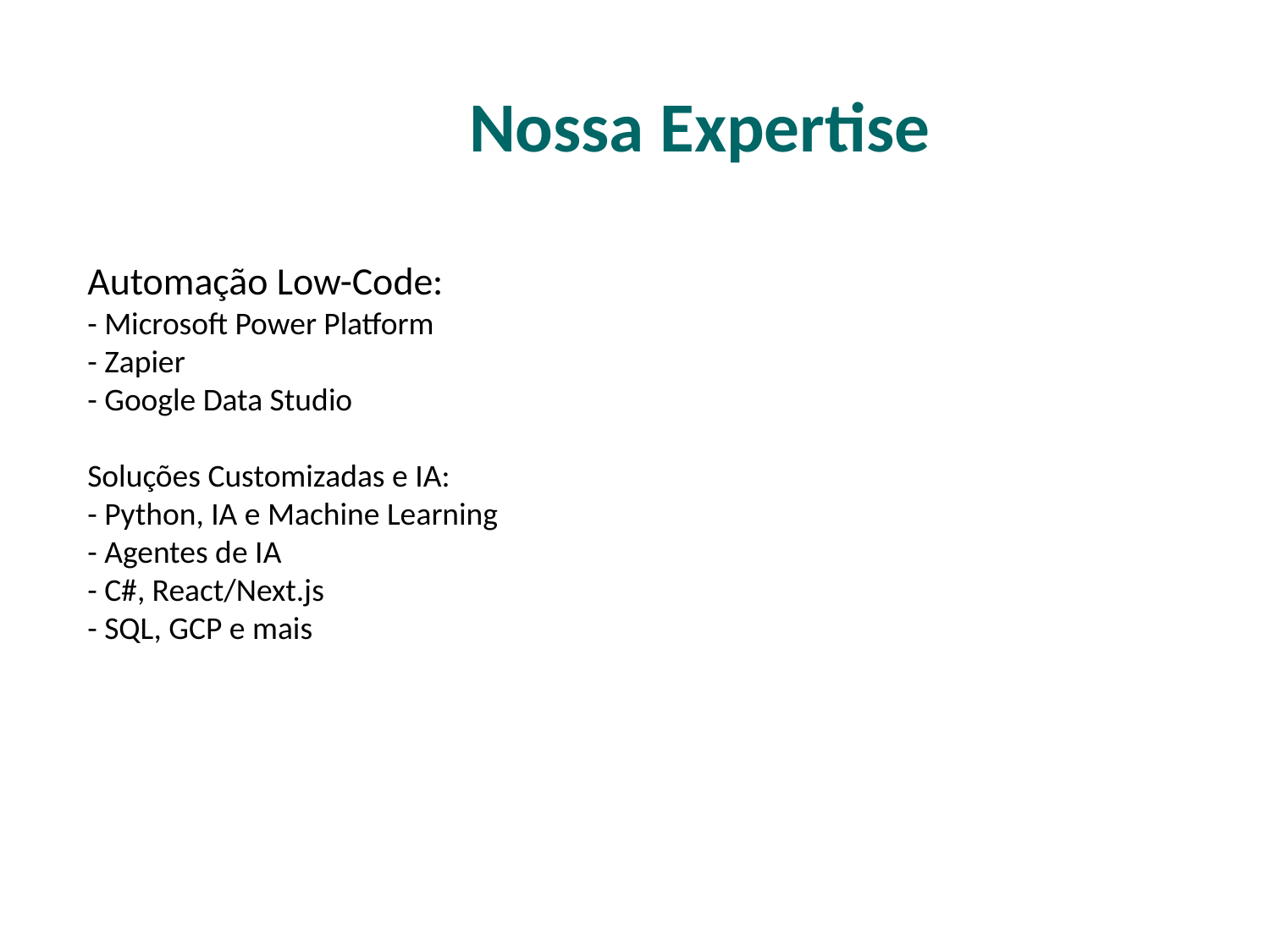

Nossa Expertise
Automação Low-Code:
- Microsoft Power Platform
- Zapier
- Google Data Studio

Soluções Customizadas e IA:
- Python, IA e Machine Learning
- Agentes de IA
- C#, React/Next.js
- SQL, GCP e mais